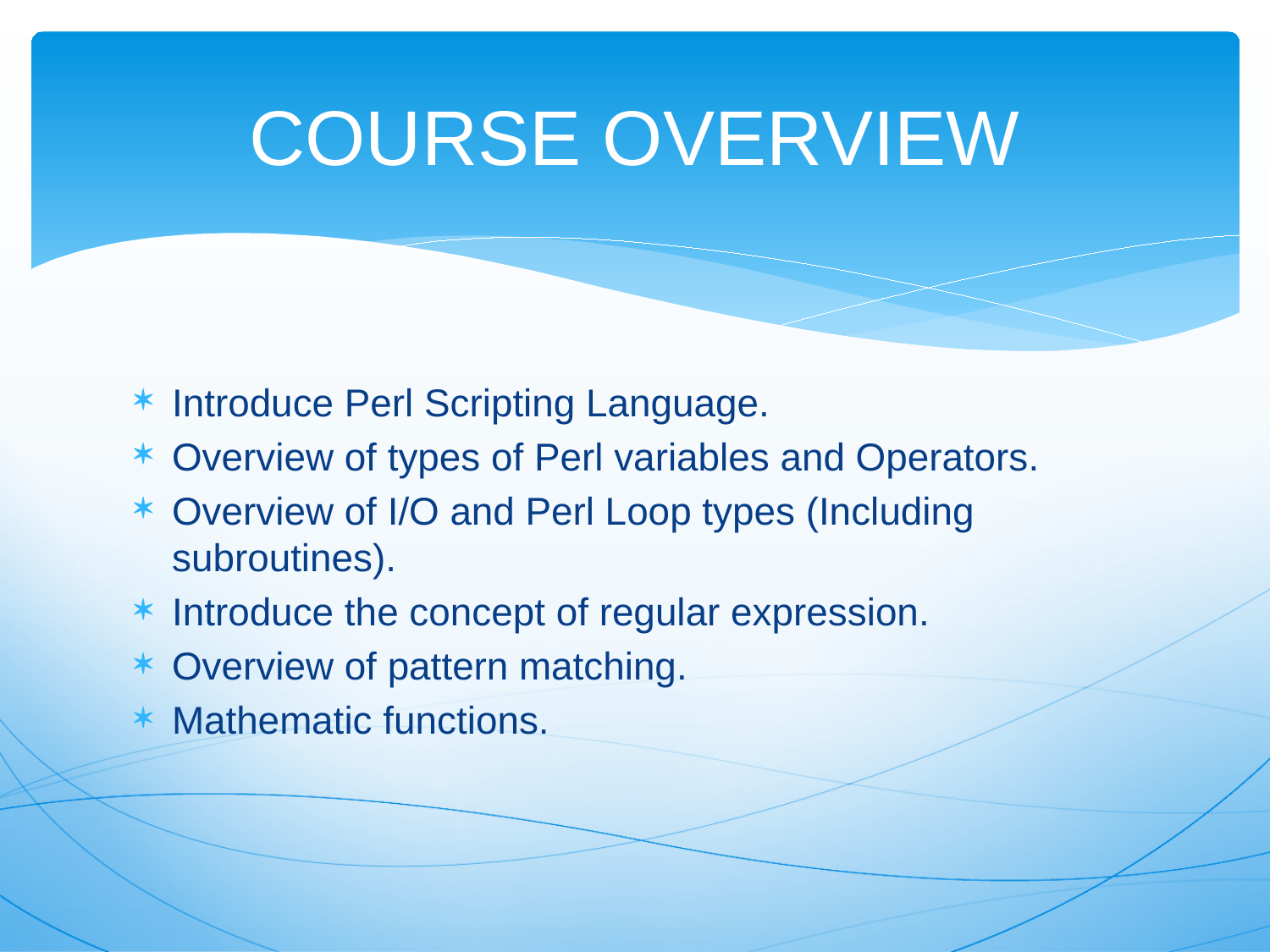

# COURSE OVERVIEW
Introduce Perl Scripting Language.
Overview of types of Perl variables and Operators.
Overview of I/O and Perl Loop types (Including subroutines).
Introduce the concept of regular expression.
Overview of pattern matching.
Mathematic functions.